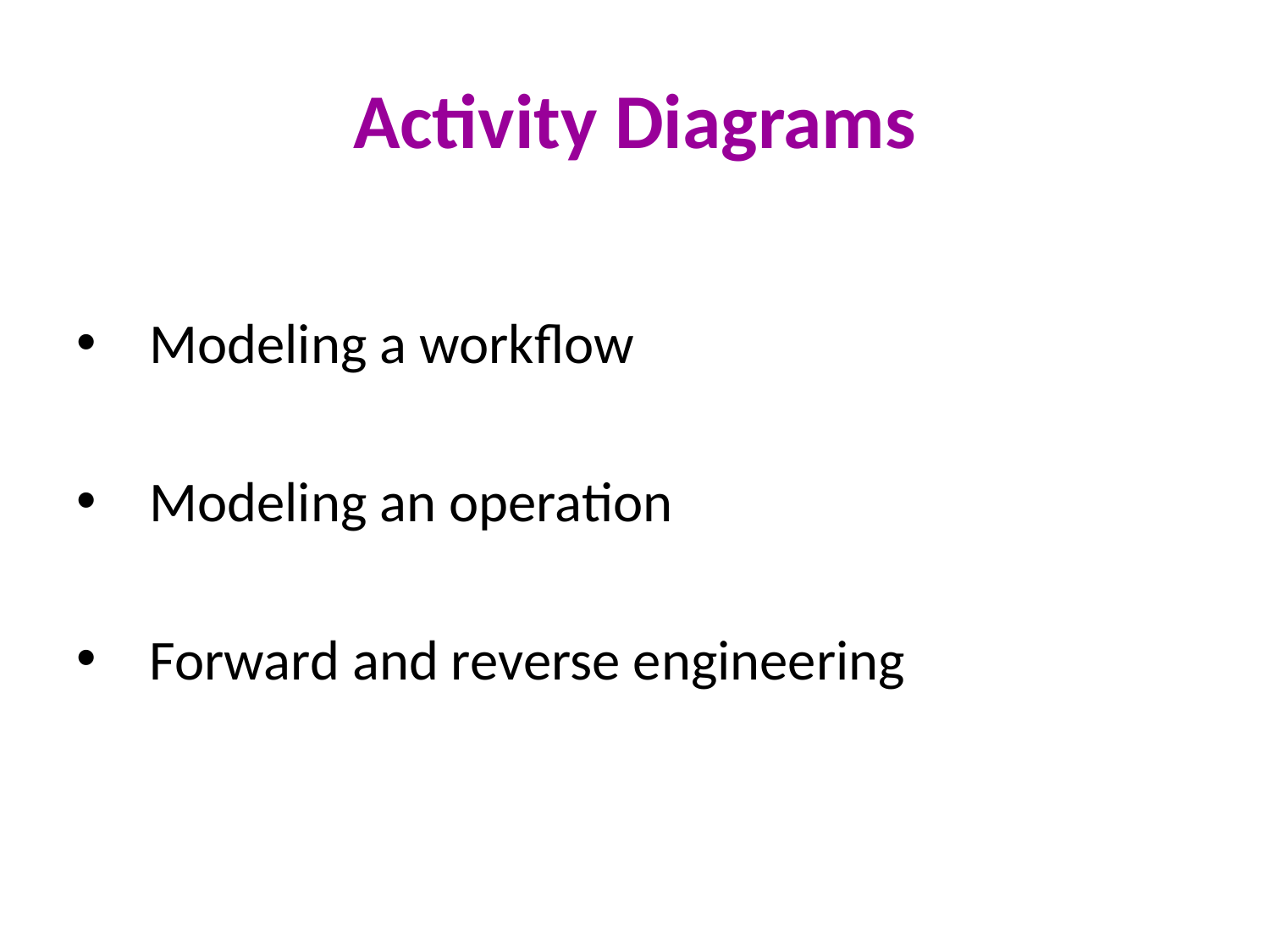

# Activity Diagrams

  Modeling a workflow

  Modeling an operation

  Forward and reverse engineering